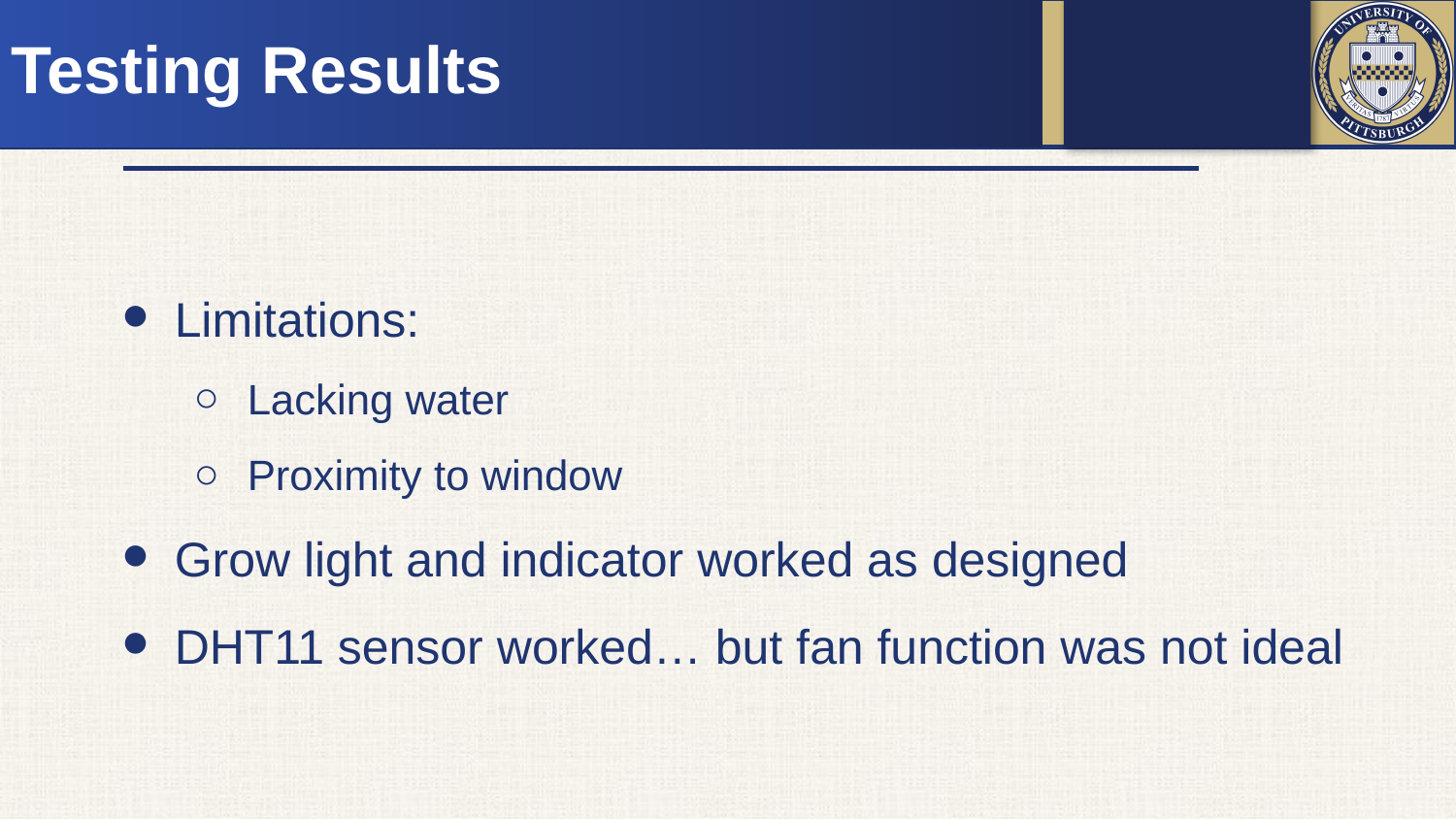

# Testing Results
Limitations:
Lacking water
Proximity to window
Grow light and indicator worked as designed
DHT11 sensor worked… but fan function was not ideal